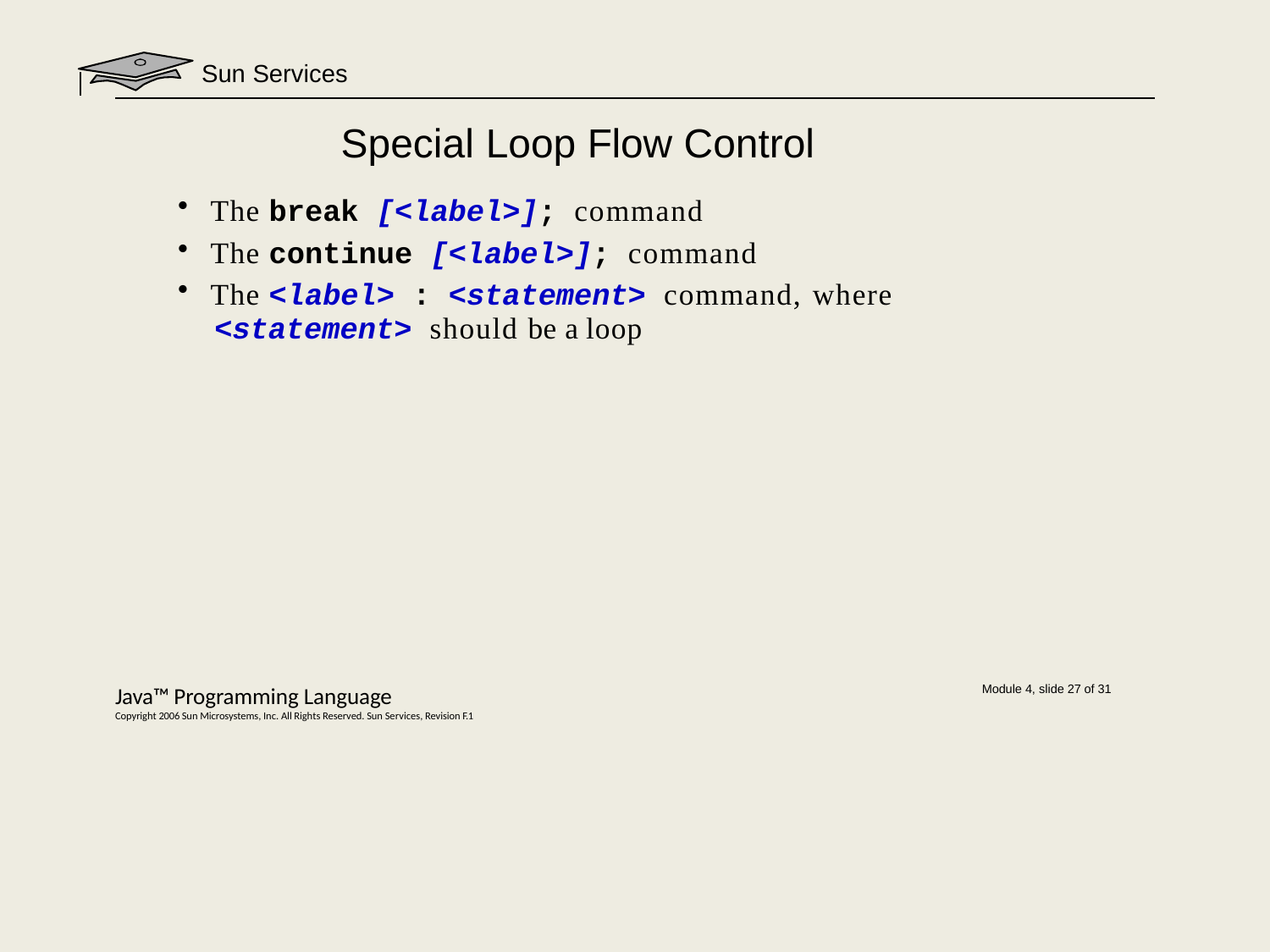

Sun Services

# Special Loop Flow Control
The break [<label>]; command
The continue [<label>]; command
The <label> : <statement> command, where
<statement> should be a loop
Java™ Programming Language
Copyright 2006 Sun Microsystems, Inc. All Rights Reserved. Sun Services, Revision F.1
Module 4, slide 27 of 31